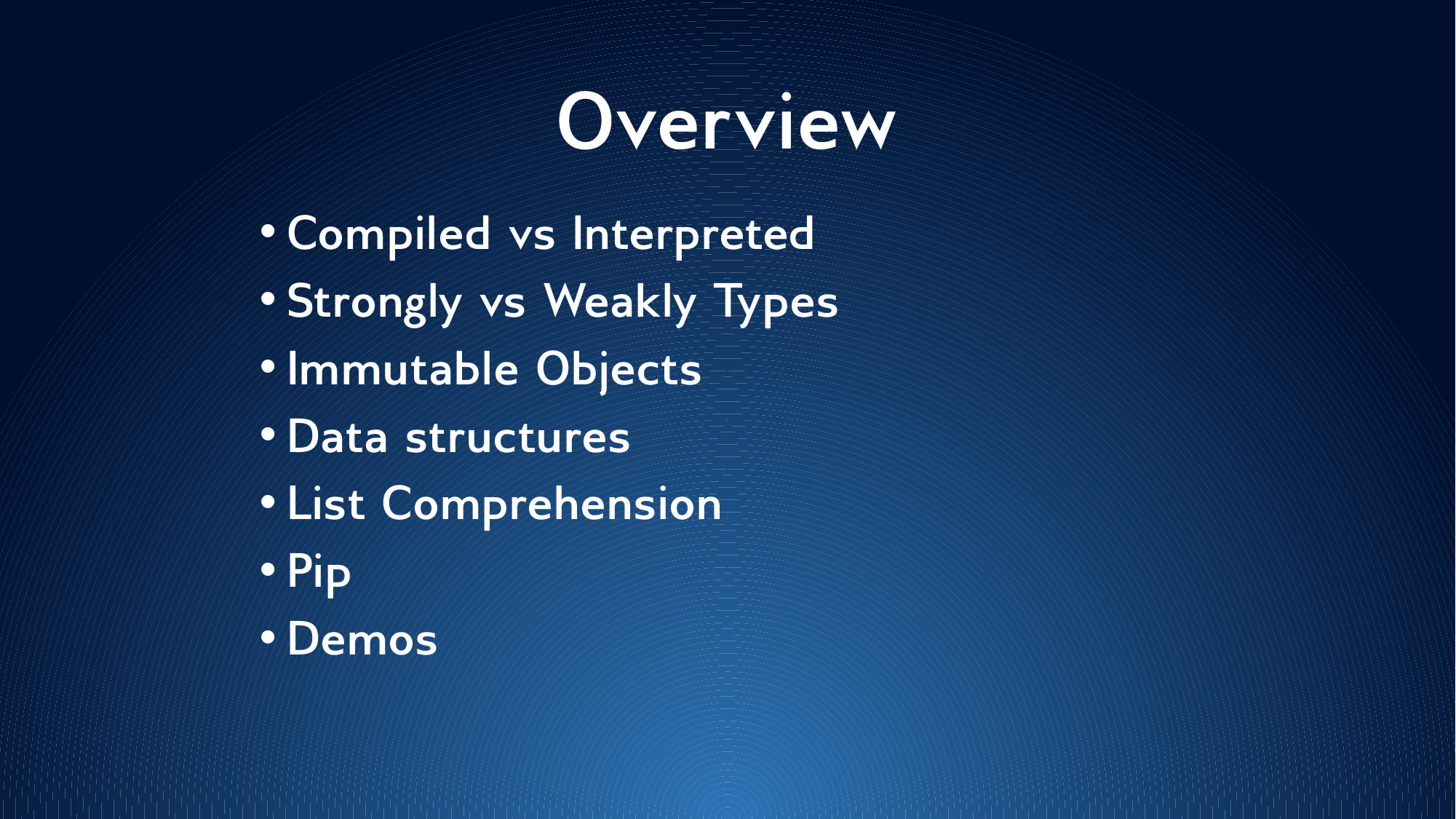

# Overview
Compiled vs Interpreted
Strongly vs Weakly Types
Immutable Objects
Data structures
List Comprehension
Pip
Demos